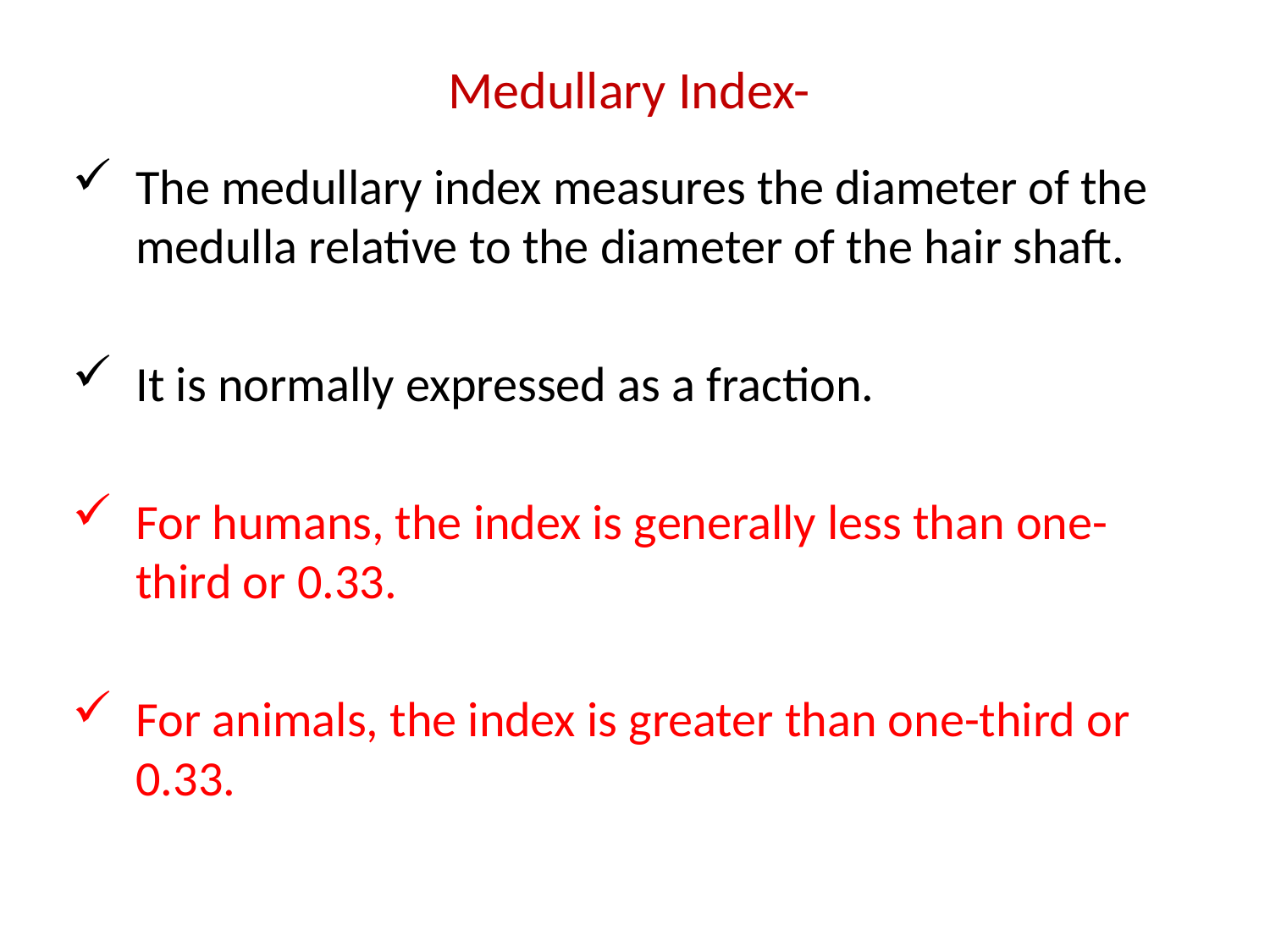

# Medullary Index-
The medullary index measures the diameter of the medulla relative to the diameter of the hair shaft.

It is normally expressed as a fraction.

For humans, the index is generally less than one-third or 0.33.

For animals, the index is greater than one-third or 0.33.